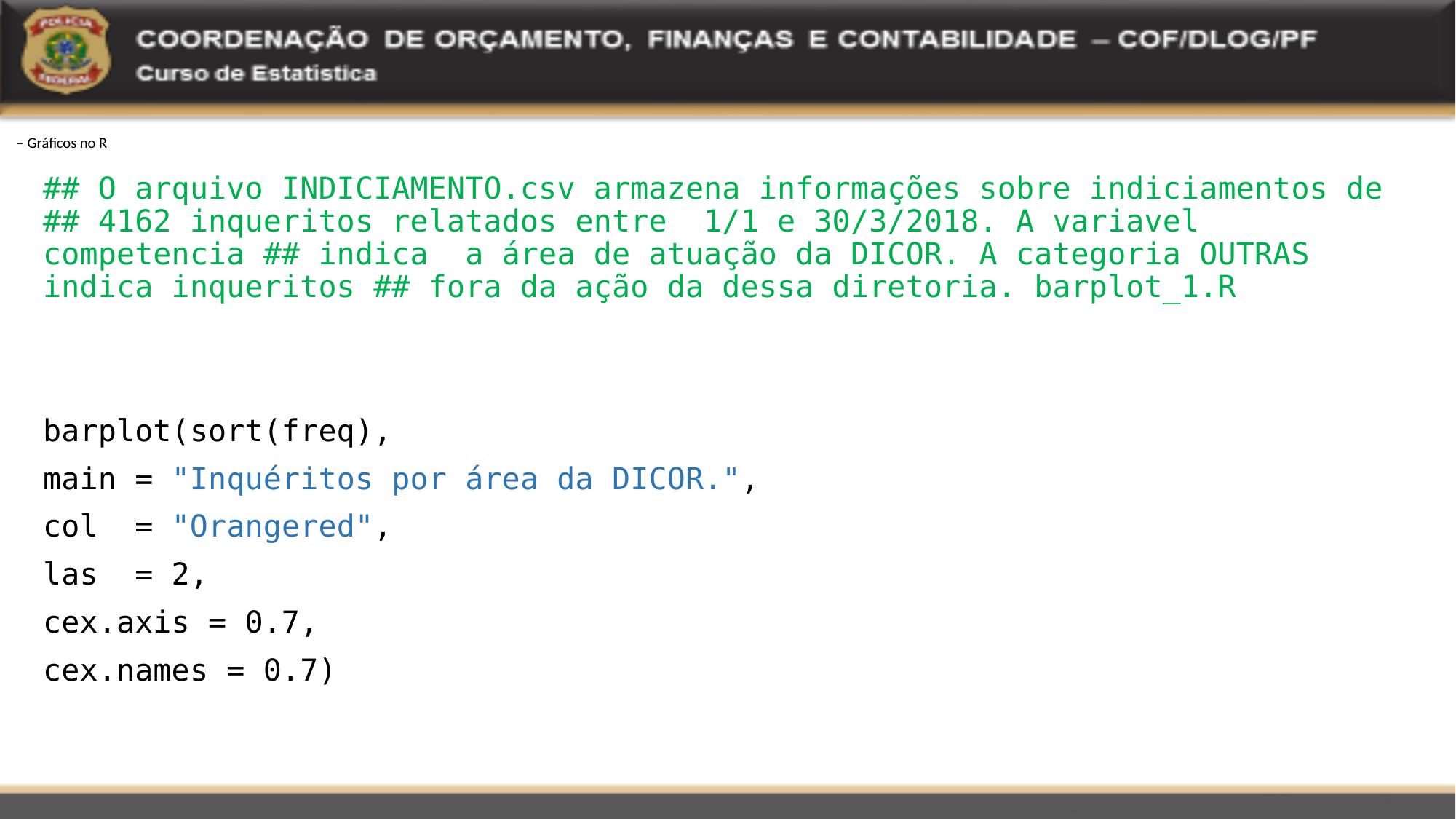

# – Gráficos no R
## O arquivo INDICIAMENTO.csv armazena informações sobre indiciamentos de ## 4162 inqueritos relatados entre  1/1 e 30/3/2018. A variavel competencia ## indica  a área de atuação da DICOR. A categoria OUTRAS indica inqueritos ## fora da ação da dessa diretoria. barplot_1.R

barplot(sort(freq),
main = "Inquéritos por área da DICOR.",
col  = "Orangered",
las  = 2,
cex.axis = 0.7,
cex.names = 0.7)